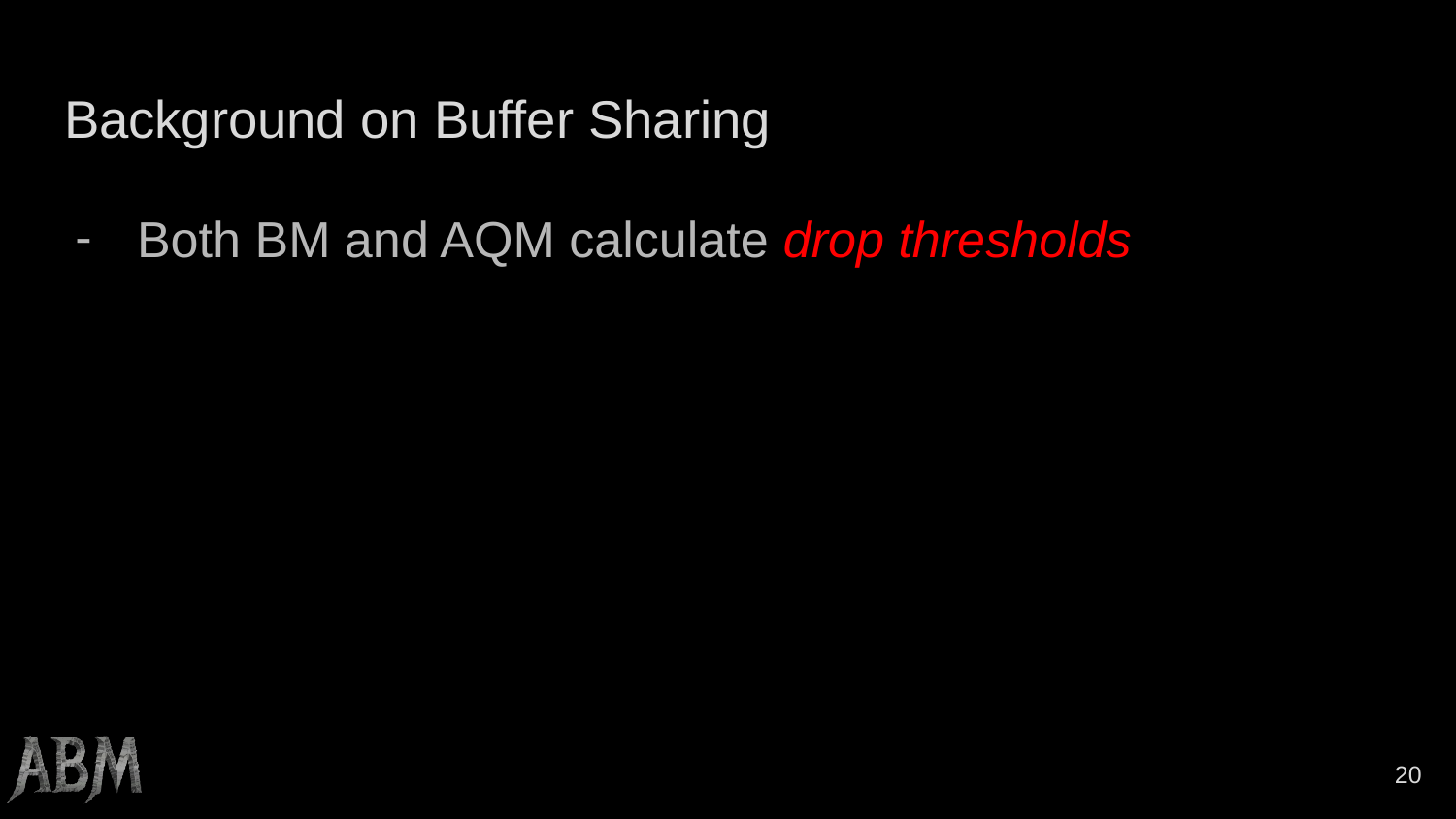

# Background on Buffer Sharing
Both BM and AQM calculate drop thresholds
20